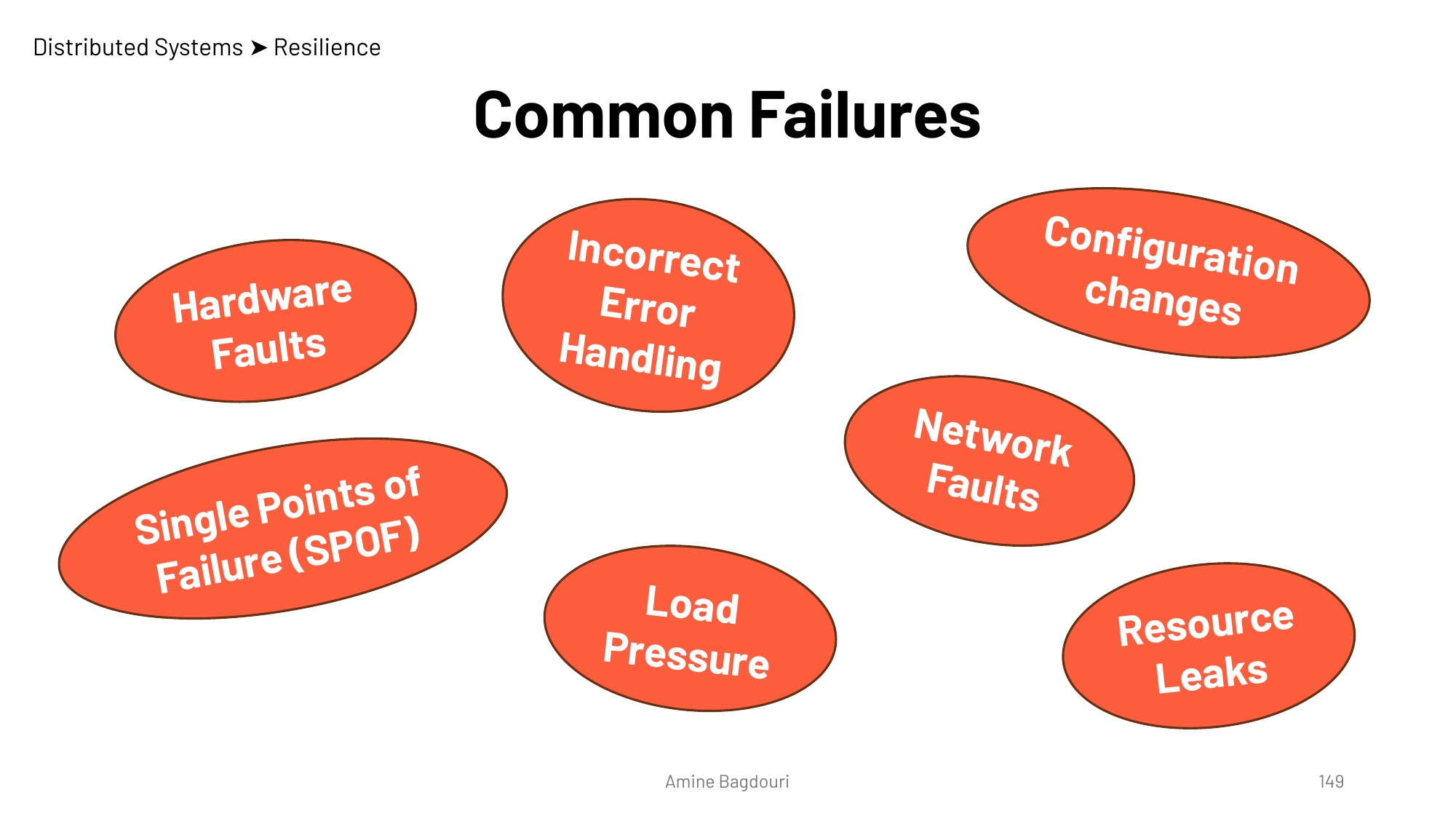

Distributed Systems ➤ Resilience
Common Failures
Configuration changes
Incorrect Error Handling
Hardware
Faults
Network Faults
Single Points of Failure (SPOF)
Load Pressure
Resource Leaks
Amine Bagdouri
149